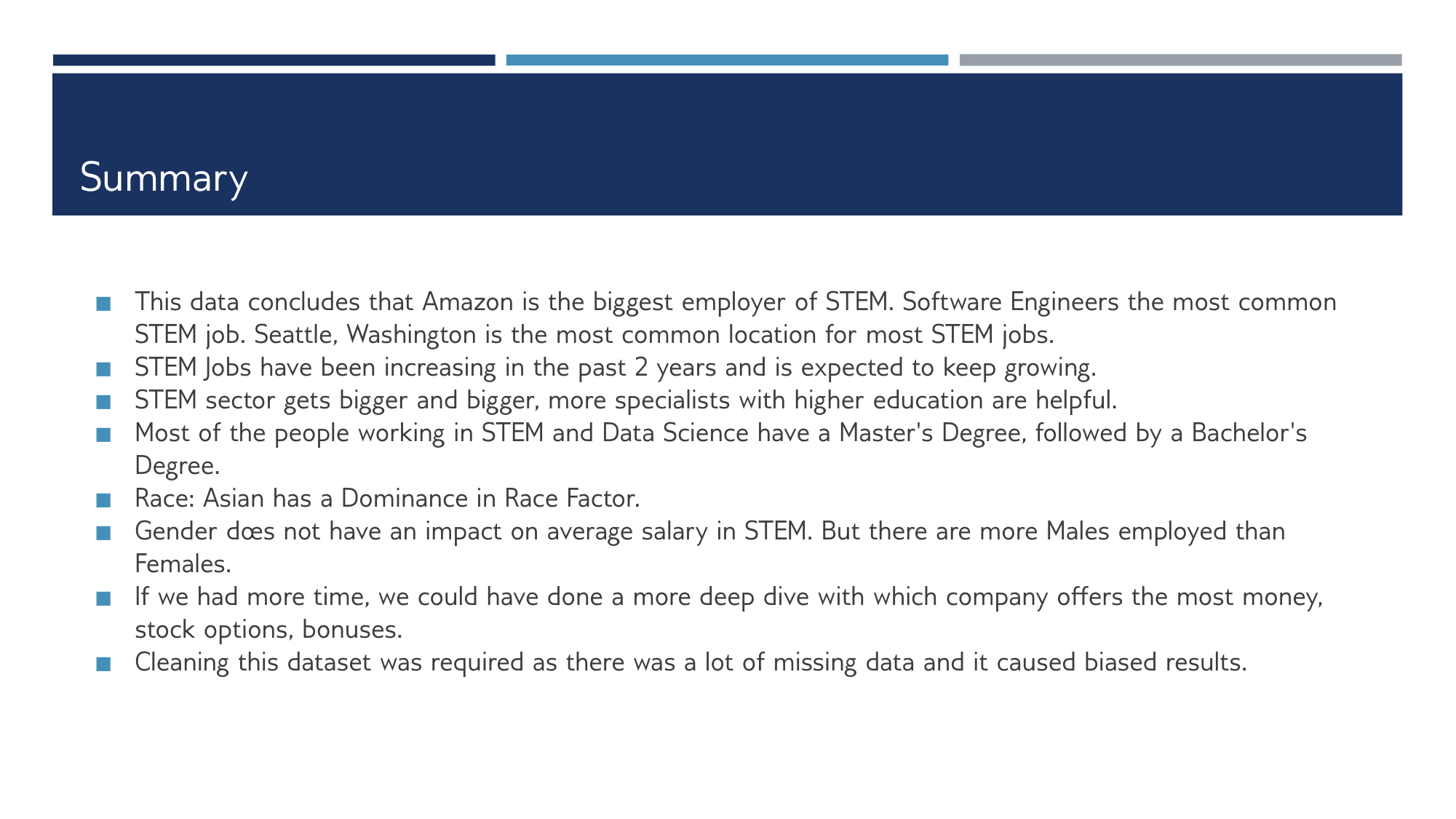

# Summary
This data concludes that Amazon is the biggest employer of STEM. Software Engineers the most common STEM job. Seattle, Washington is the most common location for most STEM jobs.
STEM Jobs have been increasing in the past 2 years and is expected to keep growing.
STEM sector gets bigger and bigger, more specialists with higher education are helpful.
Most of the people working in STEM and Data Science have a Master's Degree, followed by a Bachelor's Degree.
Race: Asian has a Dominance in Race Factor.
Gender does not have an impact on average salary in STEM. But there are more Males employed than Females.
If we had more time, we could have done a more deep dive with which company offers the most money, stock options, bonuses.
Cleaning this dataset was required as there was a lot of missing data and it caused biased results.